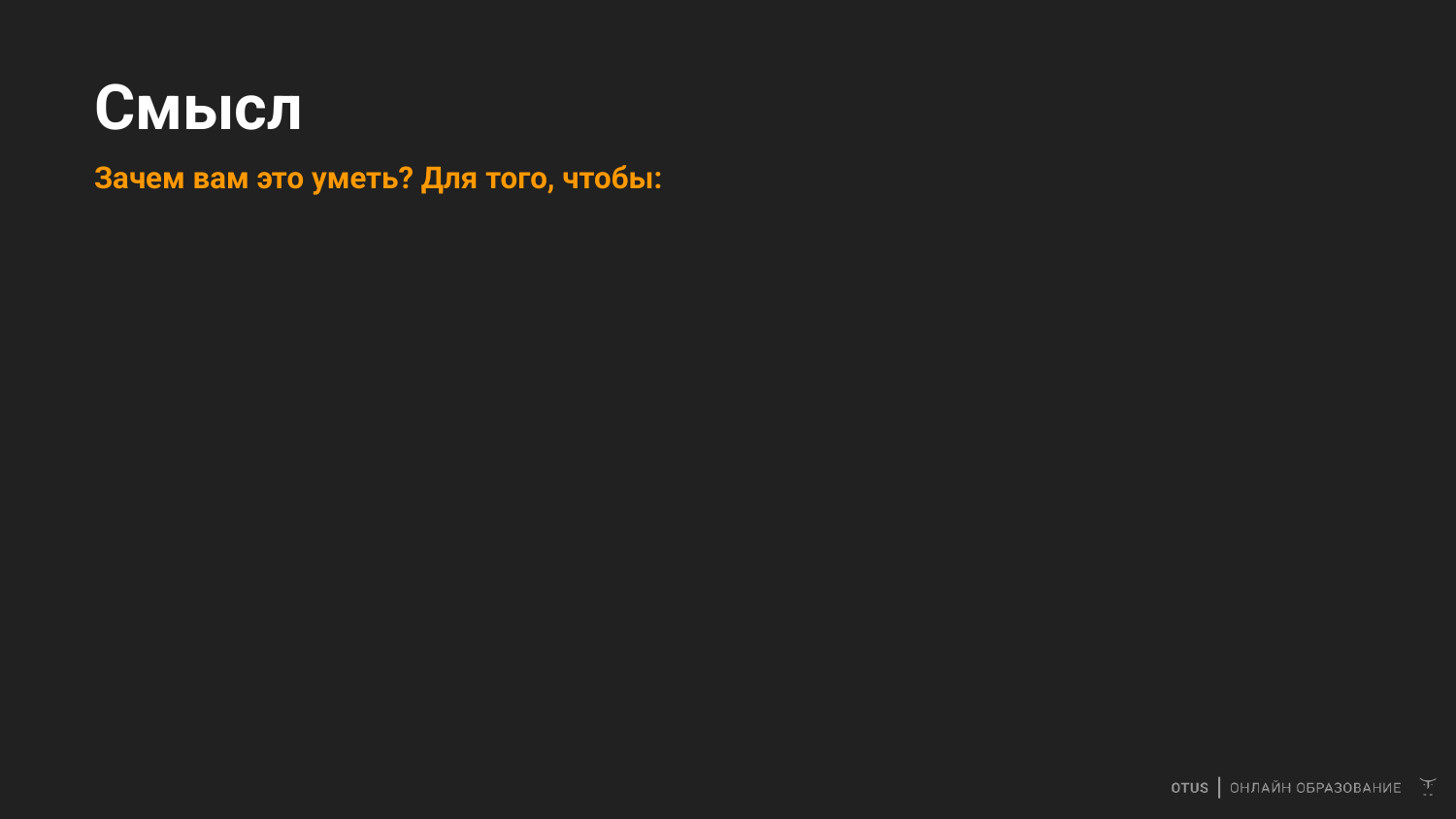

# Смысл
Зачем вам это уметь? Для того, чтобы: